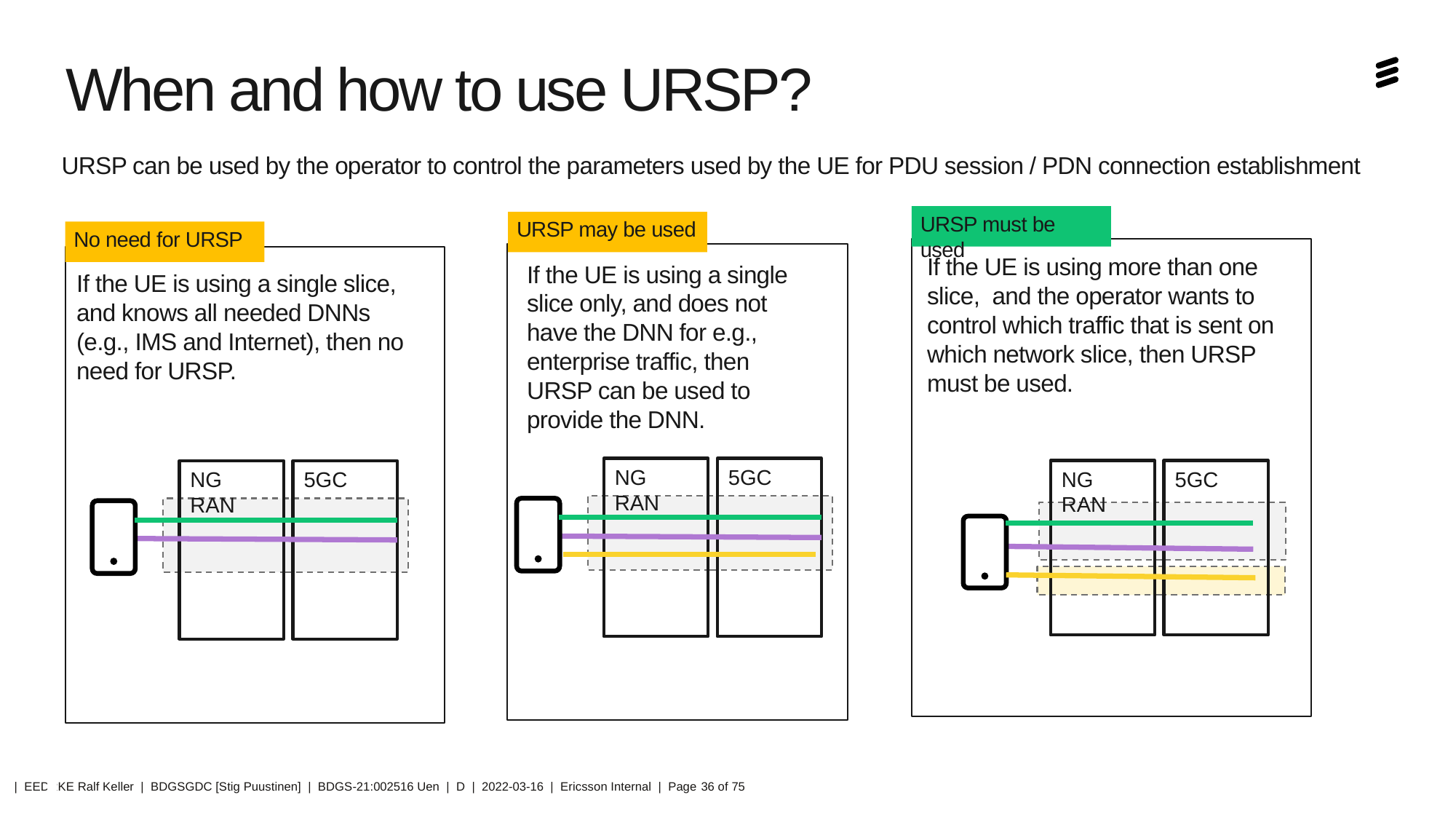

# When and how to use URSP?
URSP can be used by the operator to control the parameters used by the UE for PDU session / PDN connection establishment

URSP must be used
URSP may be used
No need for URSP

If the UE is using more than one slice,  and the operator wants to control which traffic that is sent on which network slice, then URSP must be used.
If the UE is using a single slice only, and does not have the DNN for e.g., enterprise traffic, then URSP can be used to provide the DNN.
If the UE is using a single slice, and knows all needed DNNs (e.g., IMS and Internet), then no need for URSP.
NG RAN
5GC
NG RAN
5GC
NG RAN
5GC